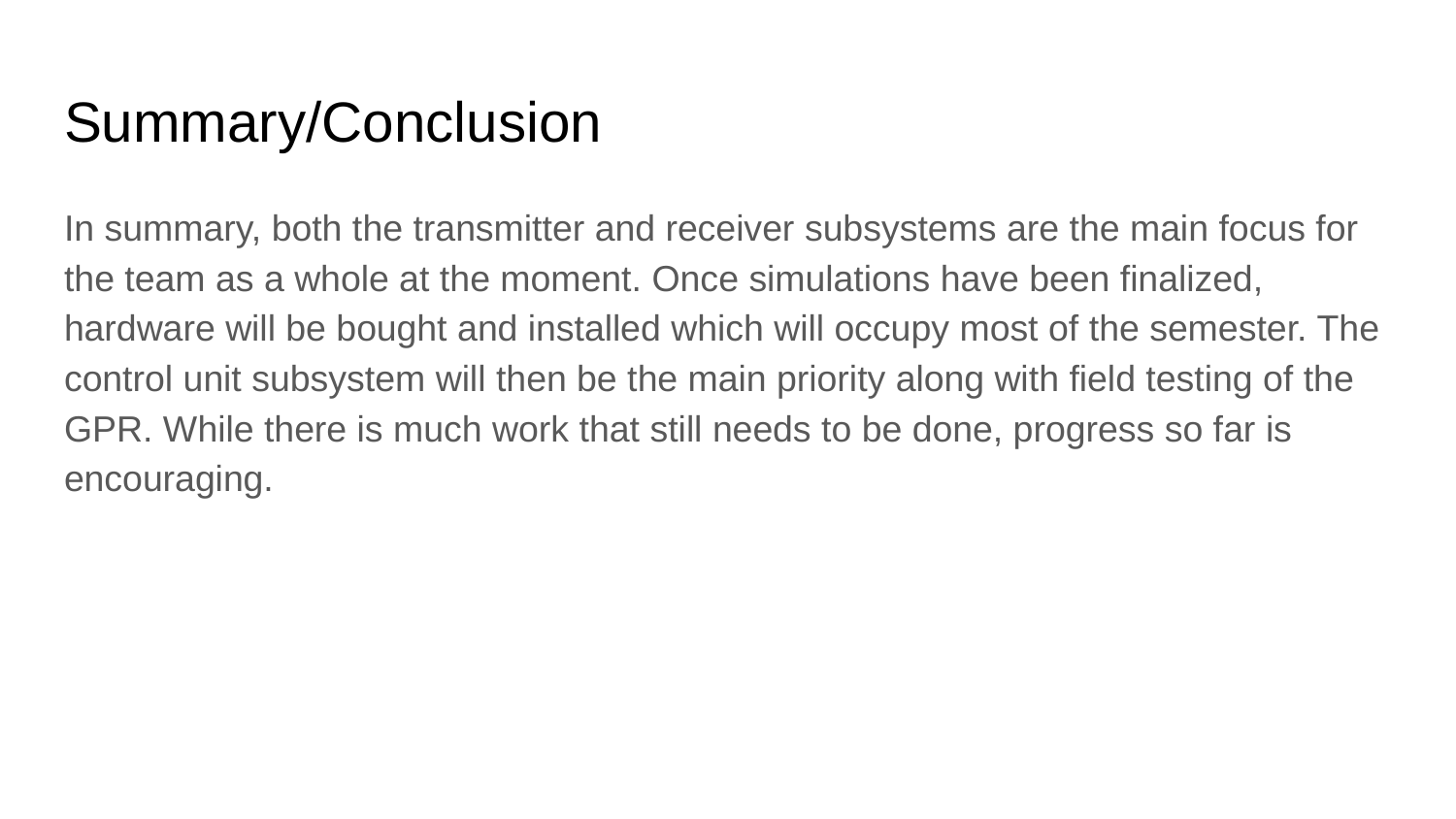

# Summary/Conclusion
In summary, both the transmitter and receiver subsystems are the main focus for the team as a whole at the moment. Once simulations have been finalized, hardware will be bought and installed which will occupy most of the semester. The control unit subsystem will then be the main priority along with field testing of the GPR. While there is much work that still needs to be done, progress so far is encouraging.